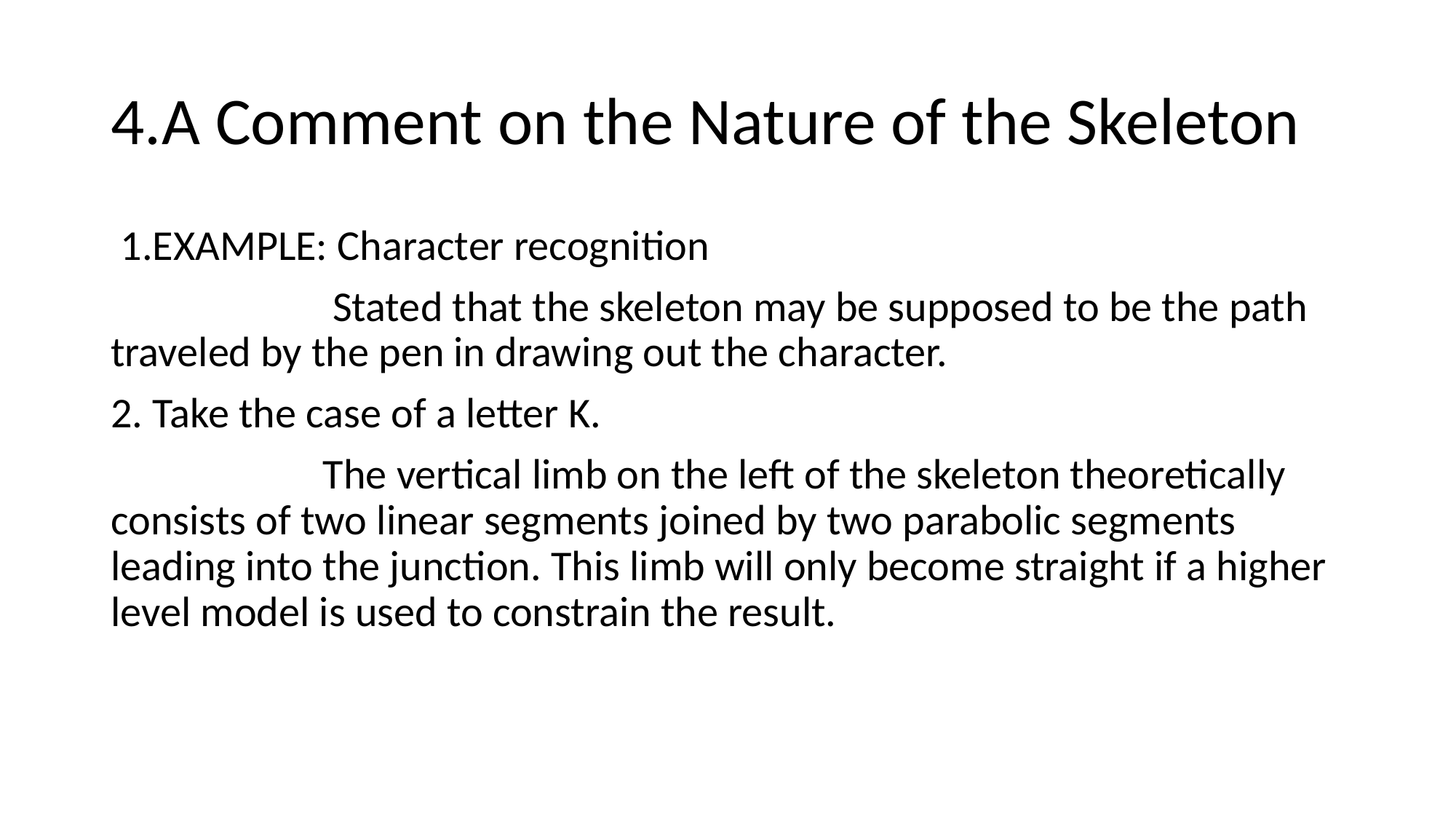

# 4.A Comment on the Nature of the Skeleton
 1.EXAMPLE: Character recognition
                       Stated that the skeleton may be supposed to be the path traveled by the pen in drawing out the character.
2. Take the case of a letter K.
                      The vertical limb on the left of the skeleton theoretically consists of two linear segments joined by two parabolic segments leading into the junction. This limb will only become straight if a higher level model is used to constrain the result.